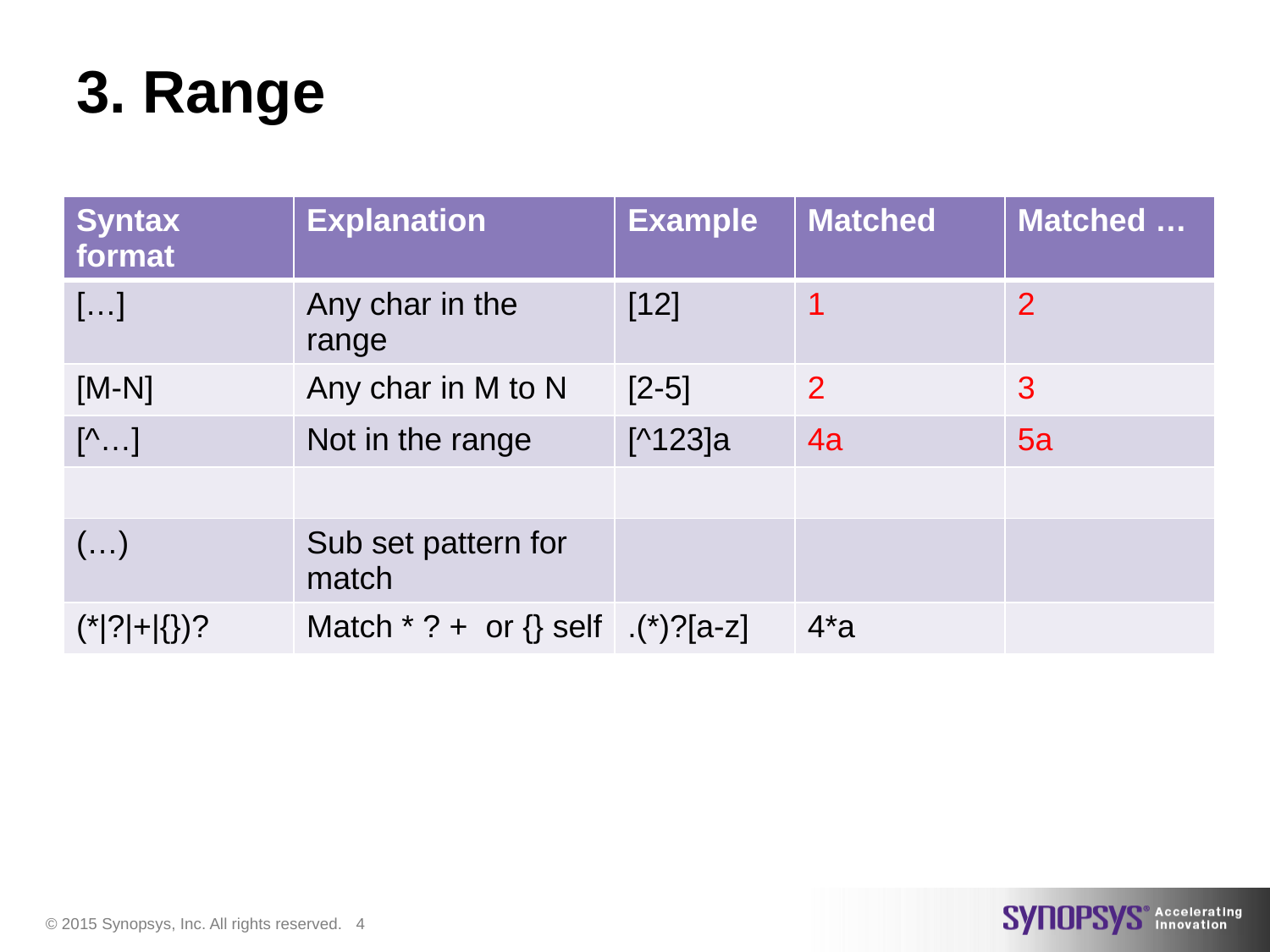

# 3. Range
| Syntax format | Explanation | Example | Matched | Matched … |
| --- | --- | --- | --- | --- |
| […] | Any char in the range | [12] | 1 | 2 |
| [M-N] | Any char in M to N | [2-5] | 2 | 3 |
| [^…] | Not in the range | [^123]a | 4a | 5a |
|  |  |  |  |  |
| (…) | Sub set pattern for match |  |  |  |
| (\*|?|+|{})? | Match \* ? + or {} self | .(\*)?[a-z] | 4\*a |  |